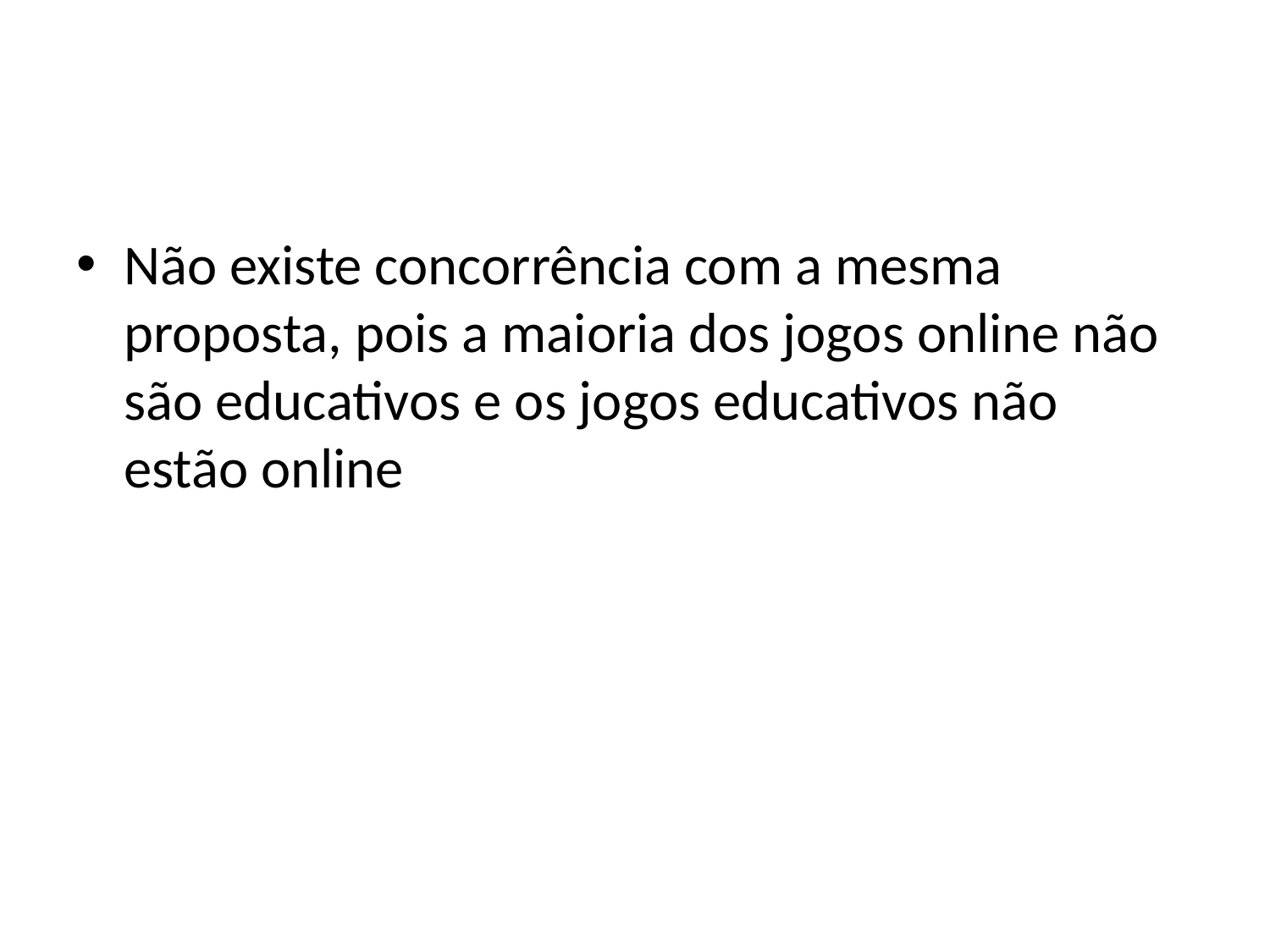

Não existe concorrência com a mesma proposta, pois a maioria dos jogos online não são educativos e os jogos educativos não estão online